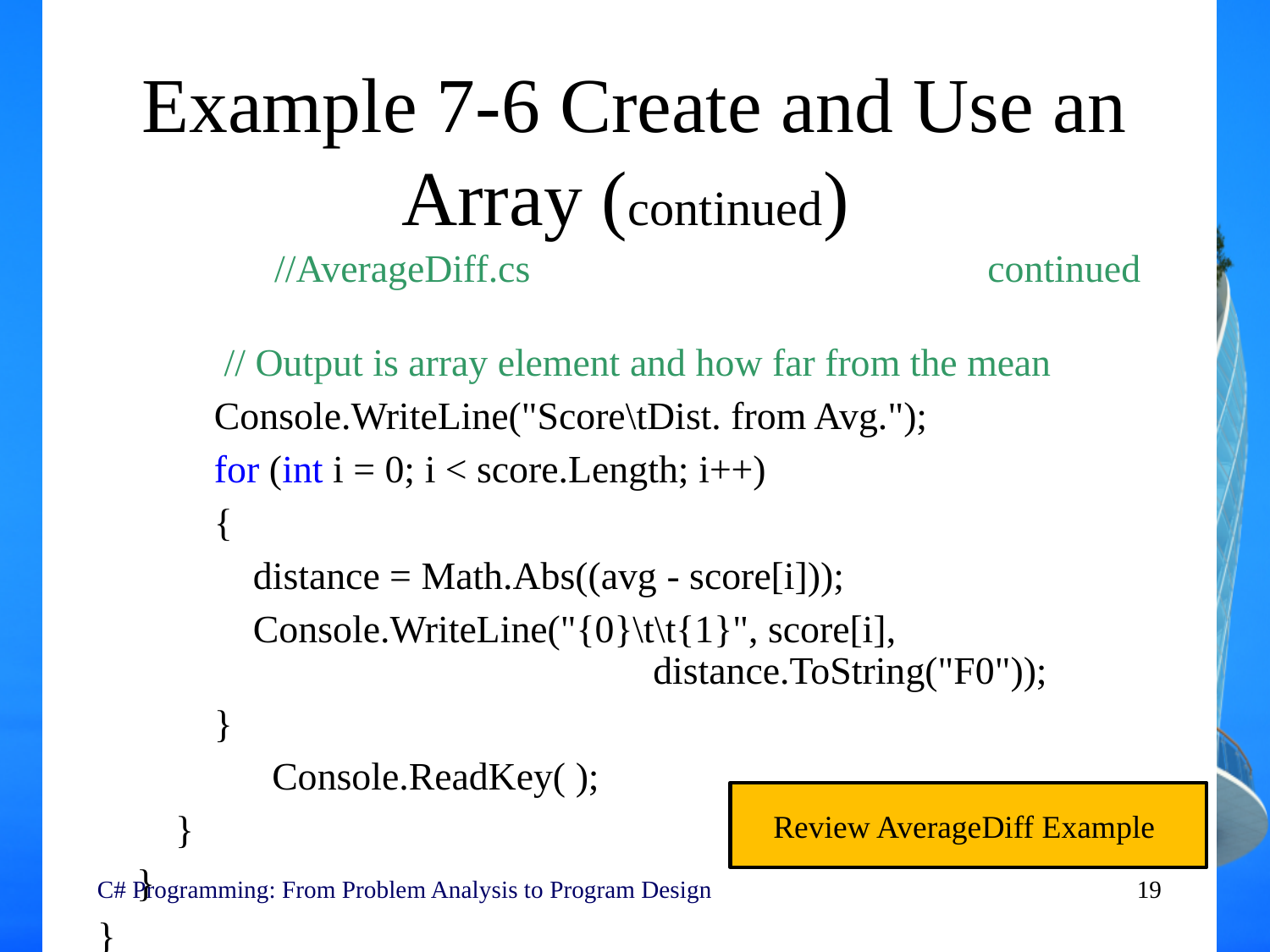

# Example 7-6 Create and Use an Array (continued)
                            //AverageDiff.cs                                               continued
             // Output is array element and how far from the mean
            Console.WriteLine("Score\tDist. from Avg.");
            for (int i = 0; i < score.Length; i++)
            {
                distance = Math.Abs((avg - score[i]));
                Console.WriteLine("{0}\t\t{1}", score[i], 						distance.ToString("F0"));
            }
		Console.ReadKey( );
        }
    }
}

Review AverageDiff Example
C# Programming: From Problem Analysis to Program Design

19